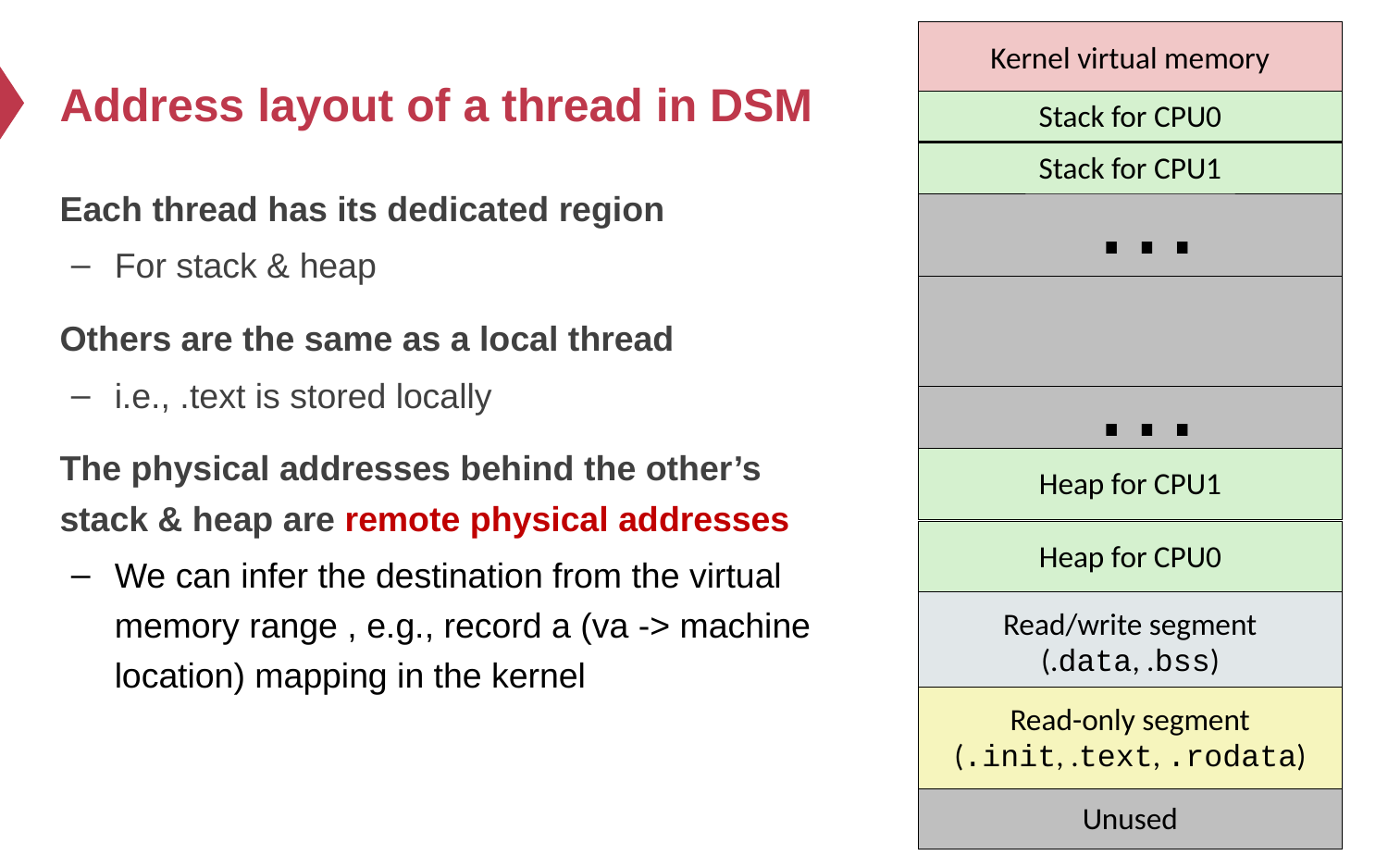

Kernel virtual memory
# Address layout of a thread in DSM
Stack for CPU0
…

Stack for CPU1
Each thread has its dedicated region
For stack & heap
Others are the same as a local thread
i.e., .text is stored locally
The physical addresses behind the other’s stack & heap are remote physical addresses
We can infer the destination from the virtual memory range , e.g., record a (va -> machine location) mapping in the kernel

…

Heap for CPU1
Heap for CPU0
Read/write segment
(.data, .bss)
Read-only segment
(.init, .text, .rodata)
Unused
116